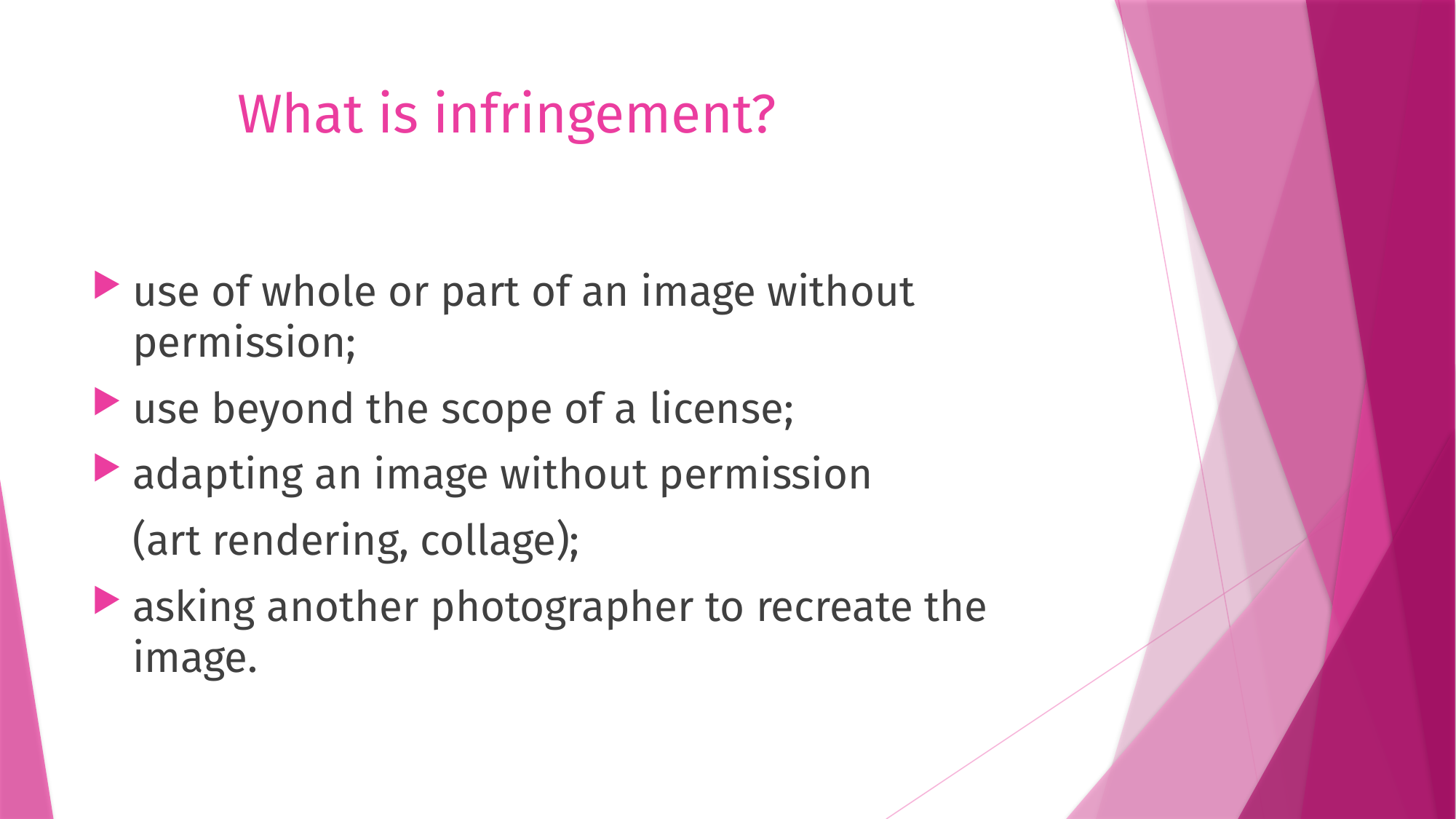

# What is infringement?
use of whole or part of an image without permission;
use beyond the scope of a license;
adapting an image without permission
	(art rendering, collage);
asking another photographer to recreate the image.